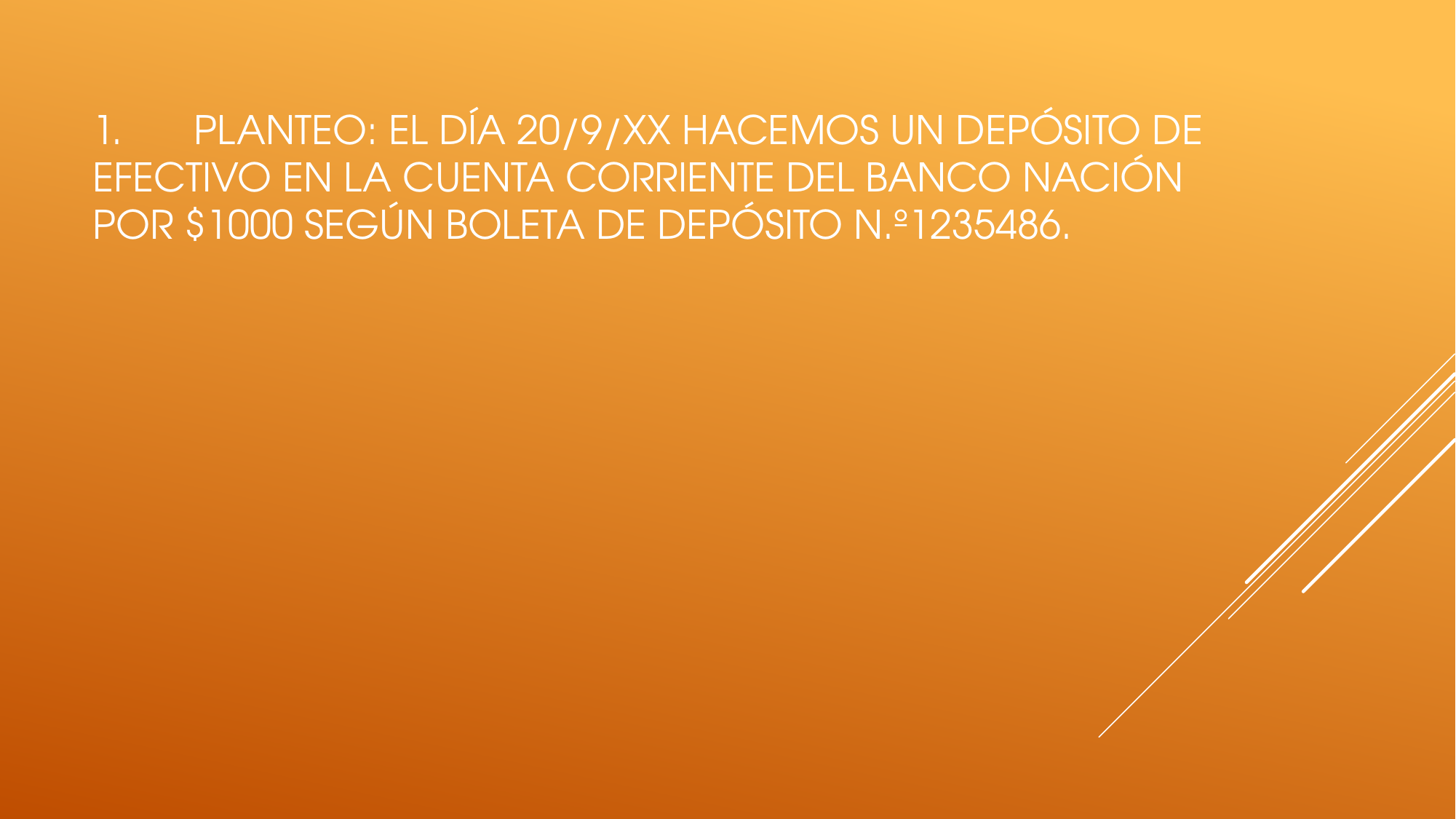

# 1.	PLANTEO: el día 20/9/XX hacemos un depósito de efectivo en la cuenta corriente del Banco Nación por $1000 según Boleta de Depósito N.º1235486.